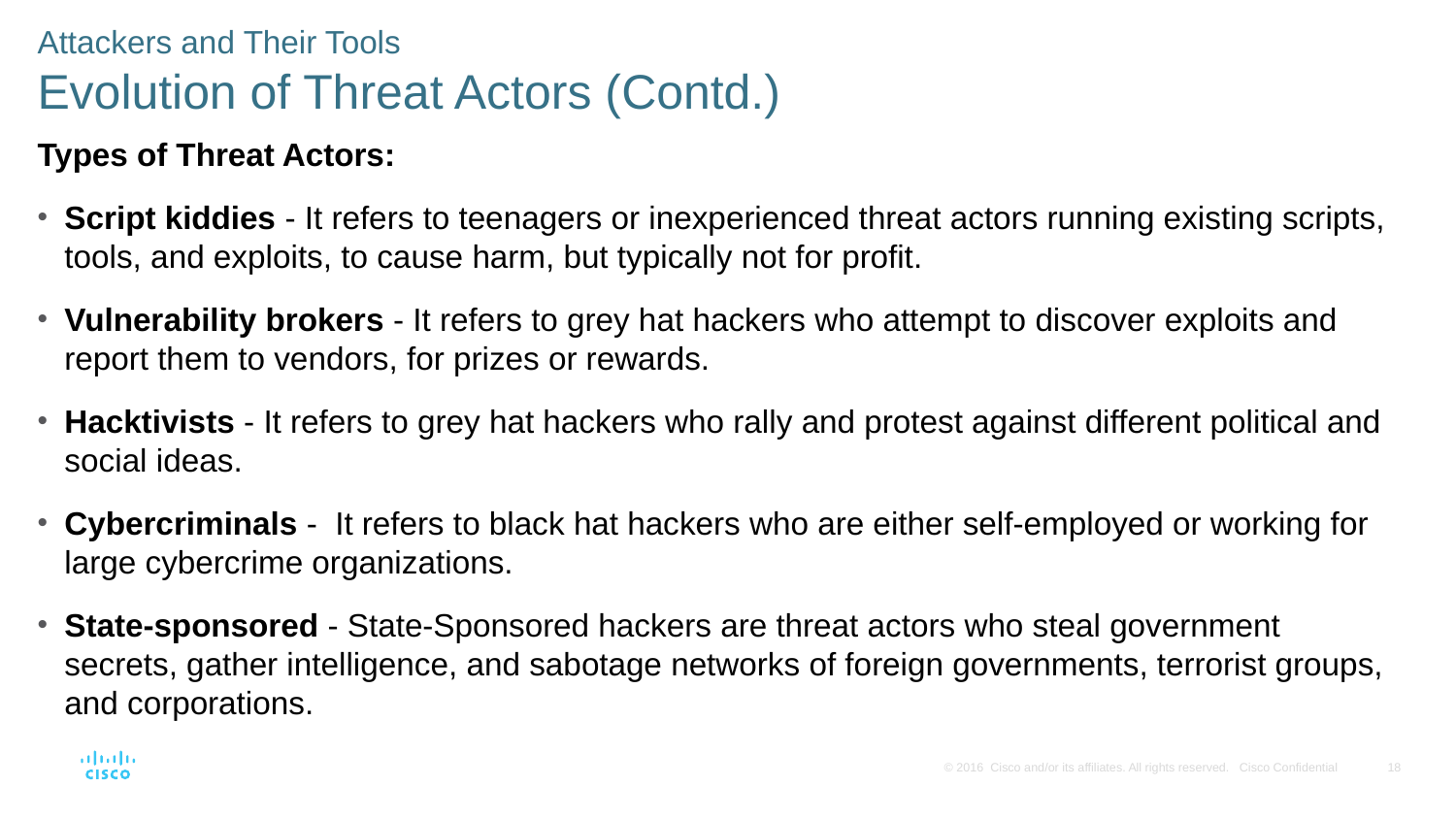

Attackers and Their Tools
Evolution of Threat Actors (Contd.)
Types of Threat Actors:
Script kiddies - It refers to teenagers or inexperienced threat actors running existing scripts, tools, and exploits, to cause harm, but typically not for profit.
Vulnerability brokers - It refers to grey hat hackers who attempt to discover exploits and report them to vendors, for prizes or rewards.
Hacktivists - It refers to grey hat hackers who rally and protest against different political and social ideas.
Cybercriminals -  It refers to black hat hackers who are either self-employed or working for large cybercrime organizations.
State-sponsored - State-Sponsored hackers are threat actors who steal government secrets, gather intelligence, and sabotage networks of foreign governments, terrorist groups, and corporations.